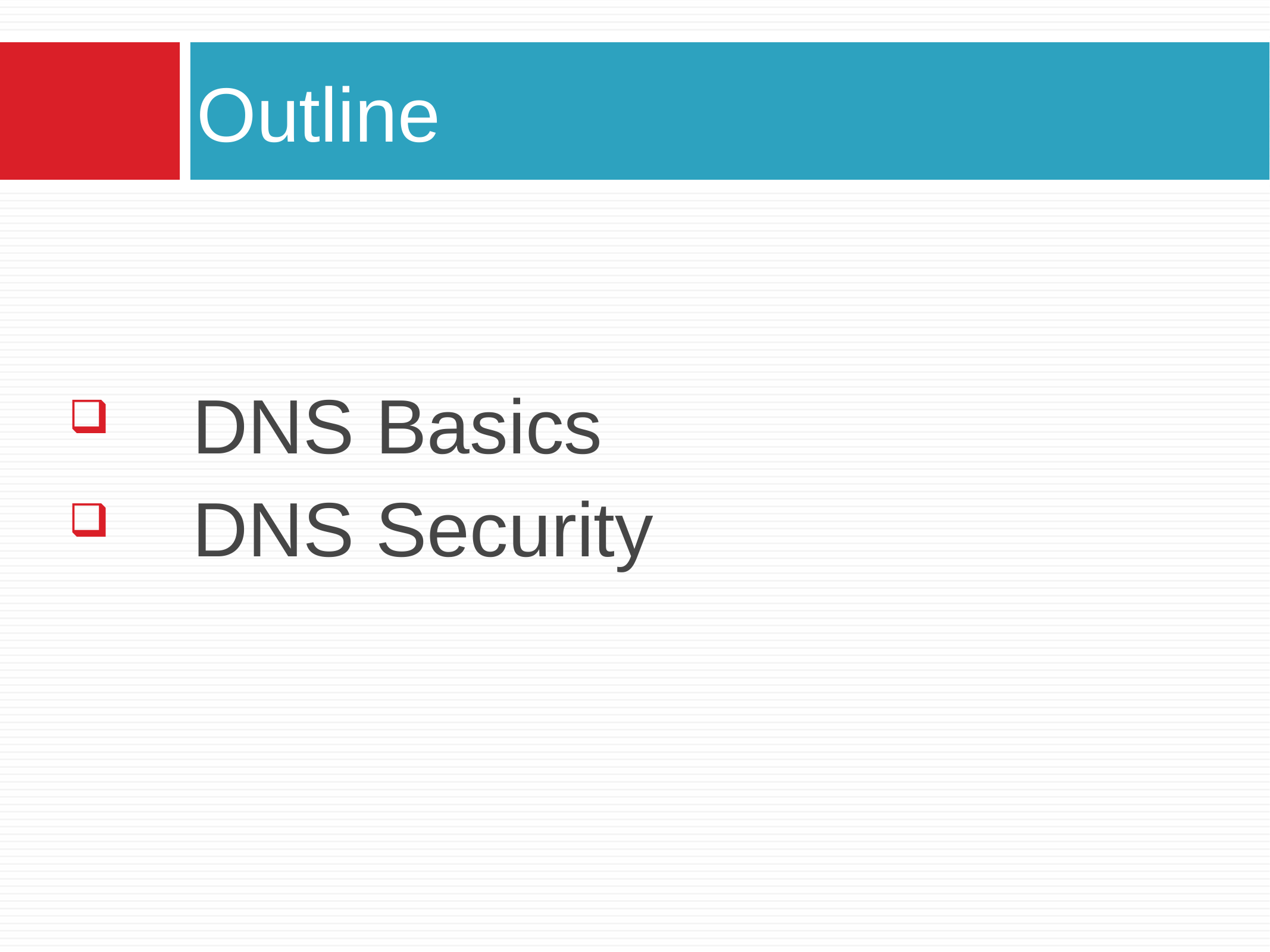

# Outline
19
DNS Basics
DNS Security